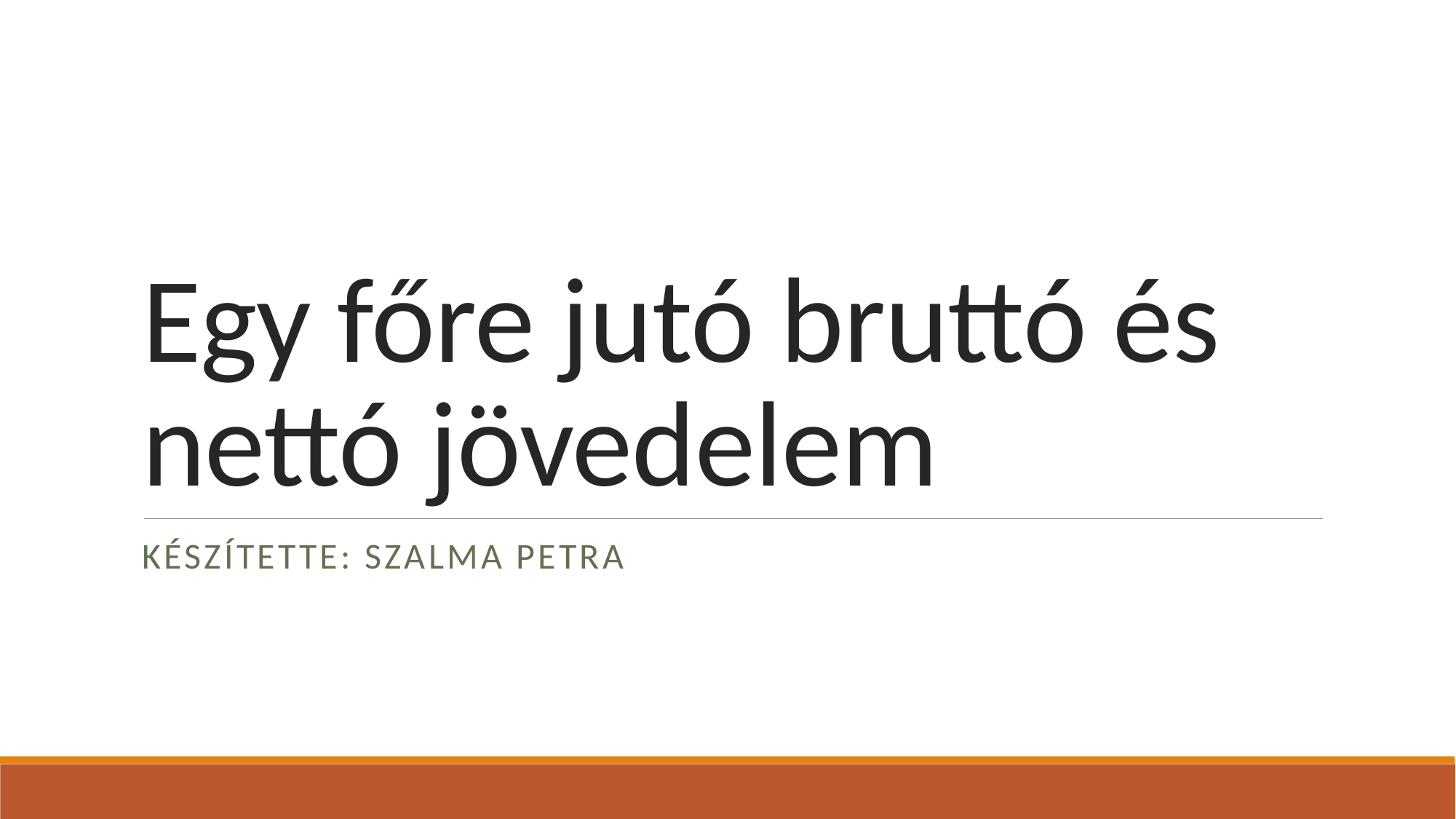

# Egy főre jutó bruttó és nettó jövedelem
Készítette: Szalma Petra